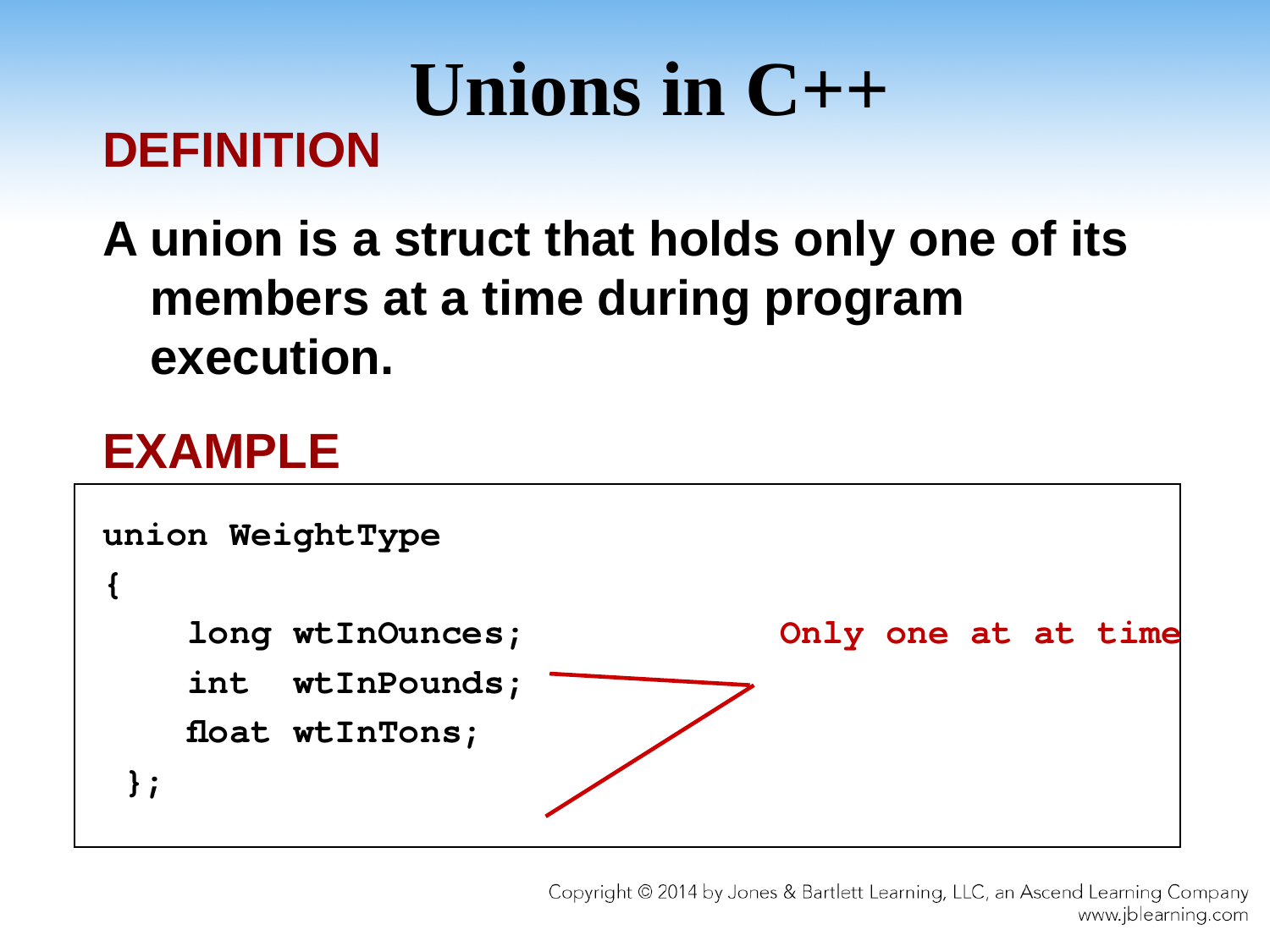

# Unions in C++
DEFINITION

A union is a struct that holds only one of its members at a time during program execution.

EXAMPLE

union WeightType
{
    long wtInOunces;            Only one at at time
    int  wtInPounds;
    float wtInTons;
 };